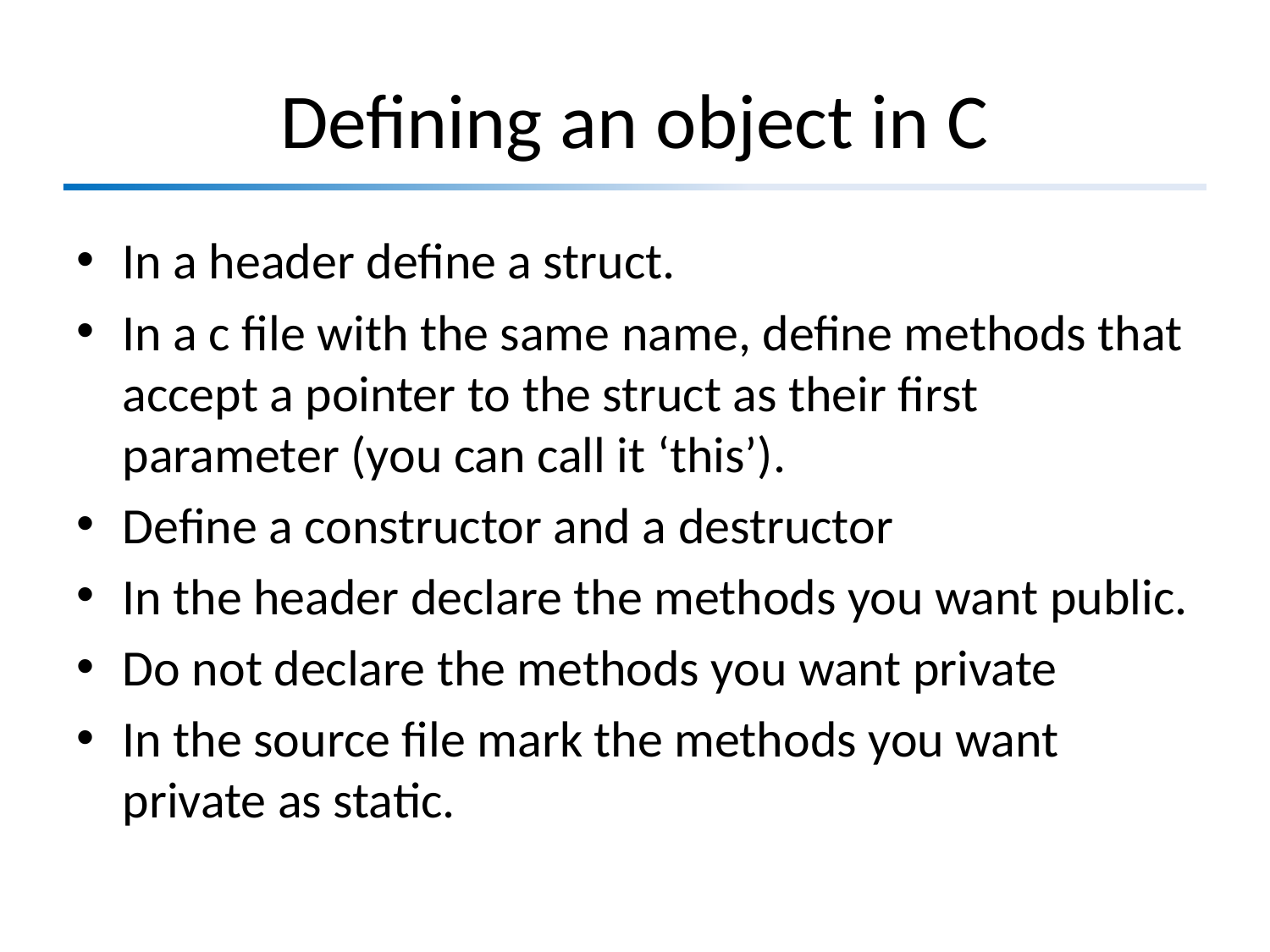

# Defining an object in C
In a header define a struct.
In a c file with the same name, define methods that accept a pointer to the struct as their first parameter (you can call it ‘this’).
Define a constructor and a destructor
In the header declare the methods you want public.
Do not declare the methods you want private
In the source file mark the methods you want private as static.